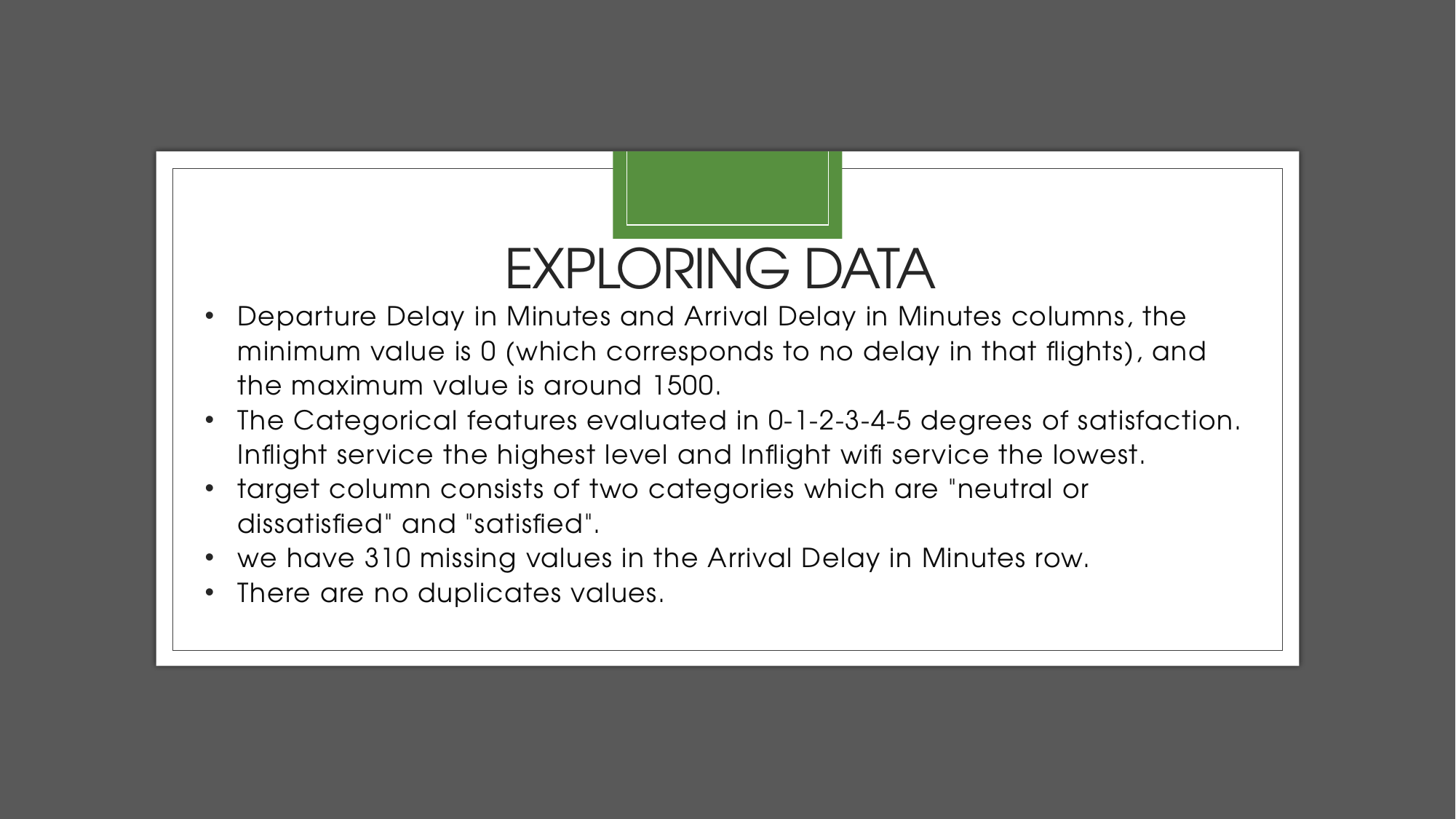

# Exploring data
Departure Delay in Minutes and Arrival Delay in Minutes columns, the minimum value is 0 (which corresponds to no delay in that flights), and the maximum value is around 1500.
The Categorical features evaluated in 0-1-2-3-4-5 degrees of satisfaction. Inflight service the highest level and Inflight wifi service the lowest.
target column consists of two categories which are "neutral or dissatisfied" and "satisfied".
we have 310 missing values in the Arrival Delay in Minutes row.
There are no duplicates values.